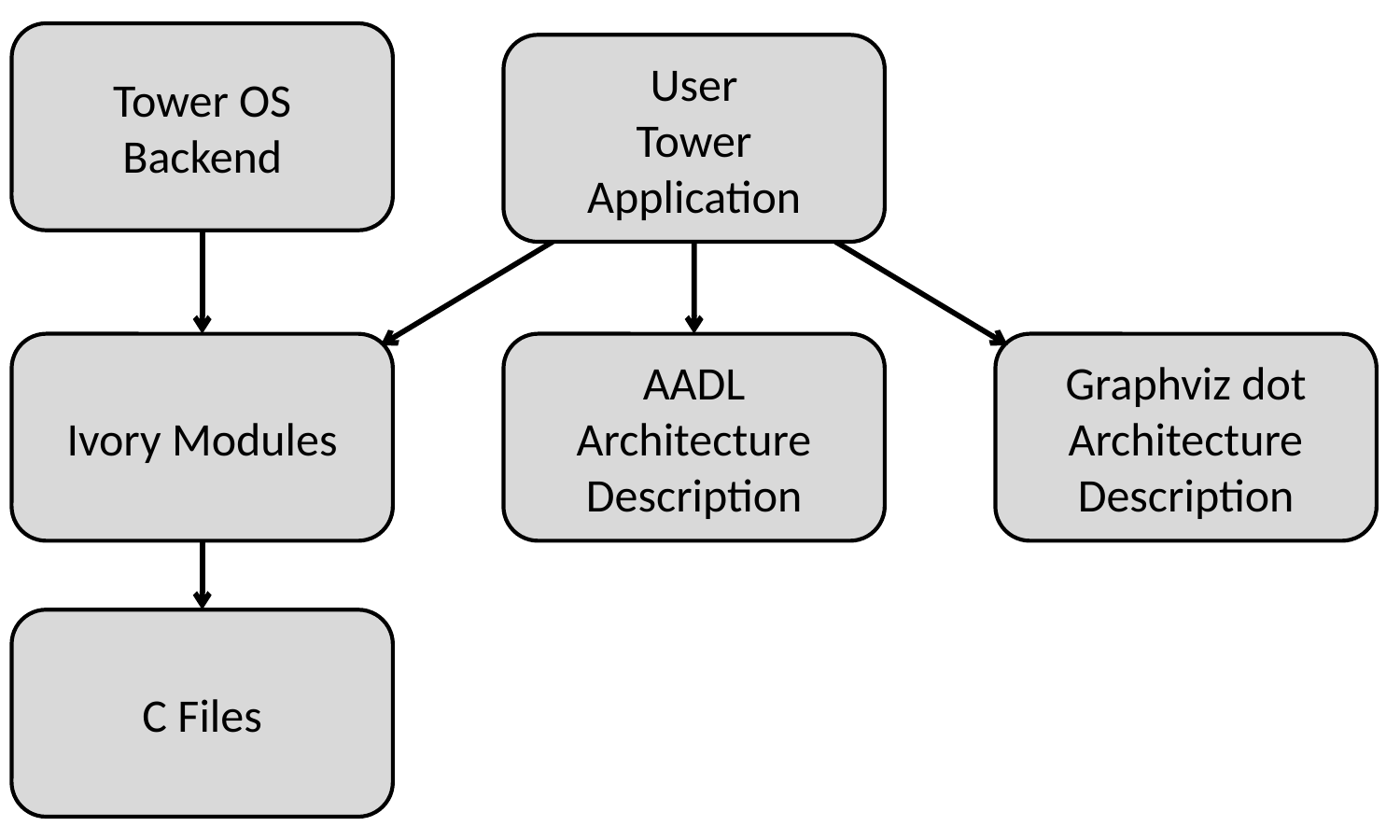

C Files
Tower OS Backend
User
Tower Application
Ivory Modules
AADL Architecture Description
Graphviz dot
Architecture Description